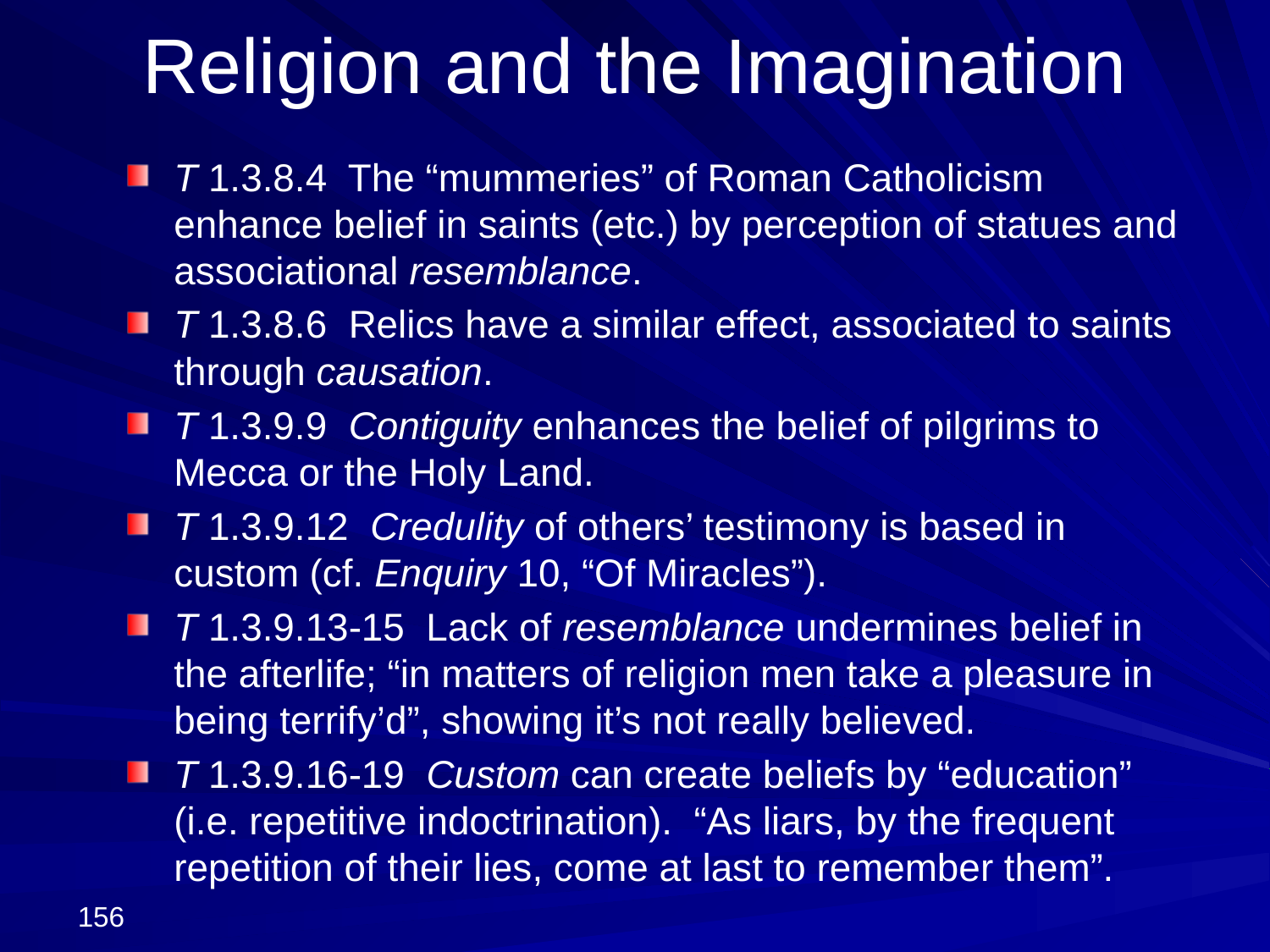

# Religion and the Imagination
T 1.3.8.4  The “mummeries” of Roman Catholicism enhance belief in saints (etc.) by perception of statues and associational resemblance.
T 1.3.8.6  Relics have a similar effect, associated to saints through causation.
T 1.3.9.9  Contiguity enhances the belief of pilgrims to Mecca or the Holy Land.
T 1.3.9.12  Credulity of others’ testimony is based in custom (cf. Enquiry 10, “Of Miracles”).
T 1.3.9.13-15  Lack of resemblance undermines belief in the afterlife; “in matters of religion men take a pleasure in being terrify’d”, showing it’s not really believed.
T 1.3.9.16-19  Custom can create beliefs by “education”
(i.e. repetitive indoctrination).  “As liars, by the frequent repetition of their lies, come at last to remember them”.

156